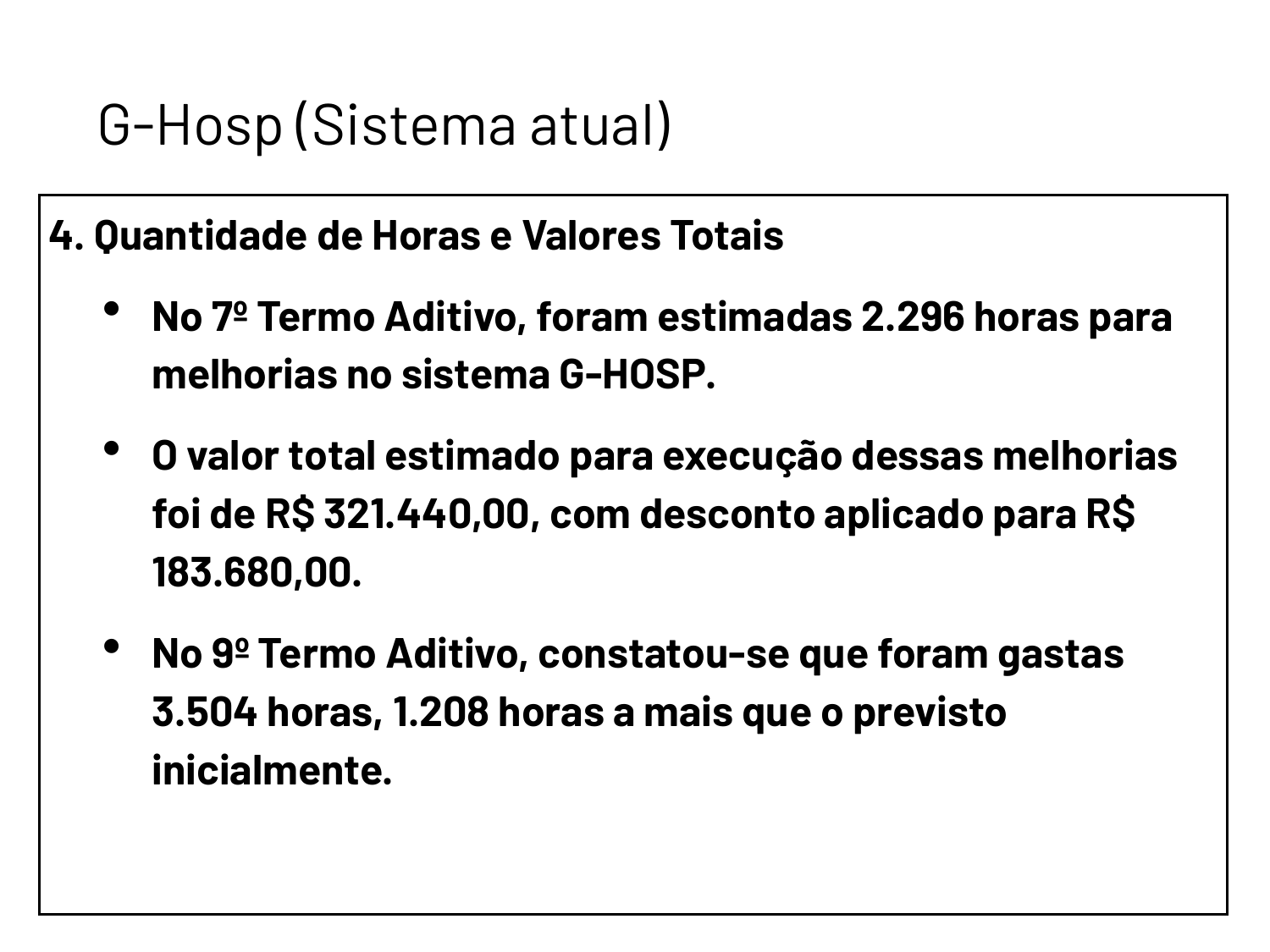

# G-Hosp (Sistema atual)
4. Quantidade de Horas e Valores Totais
No 7º Termo Aditivo, foram estimadas 2.296 horas para melhorias no sistema G-HOSP.
O valor total estimado para execução dessas melhorias foi de R$ 321.440,00, com desconto aplicado para R$ 183.680,00.
No 9º Termo Aditivo, constatou-se que foram gastas 3.504 horas, 1.208 horas a mais que o previsto inicialmente.